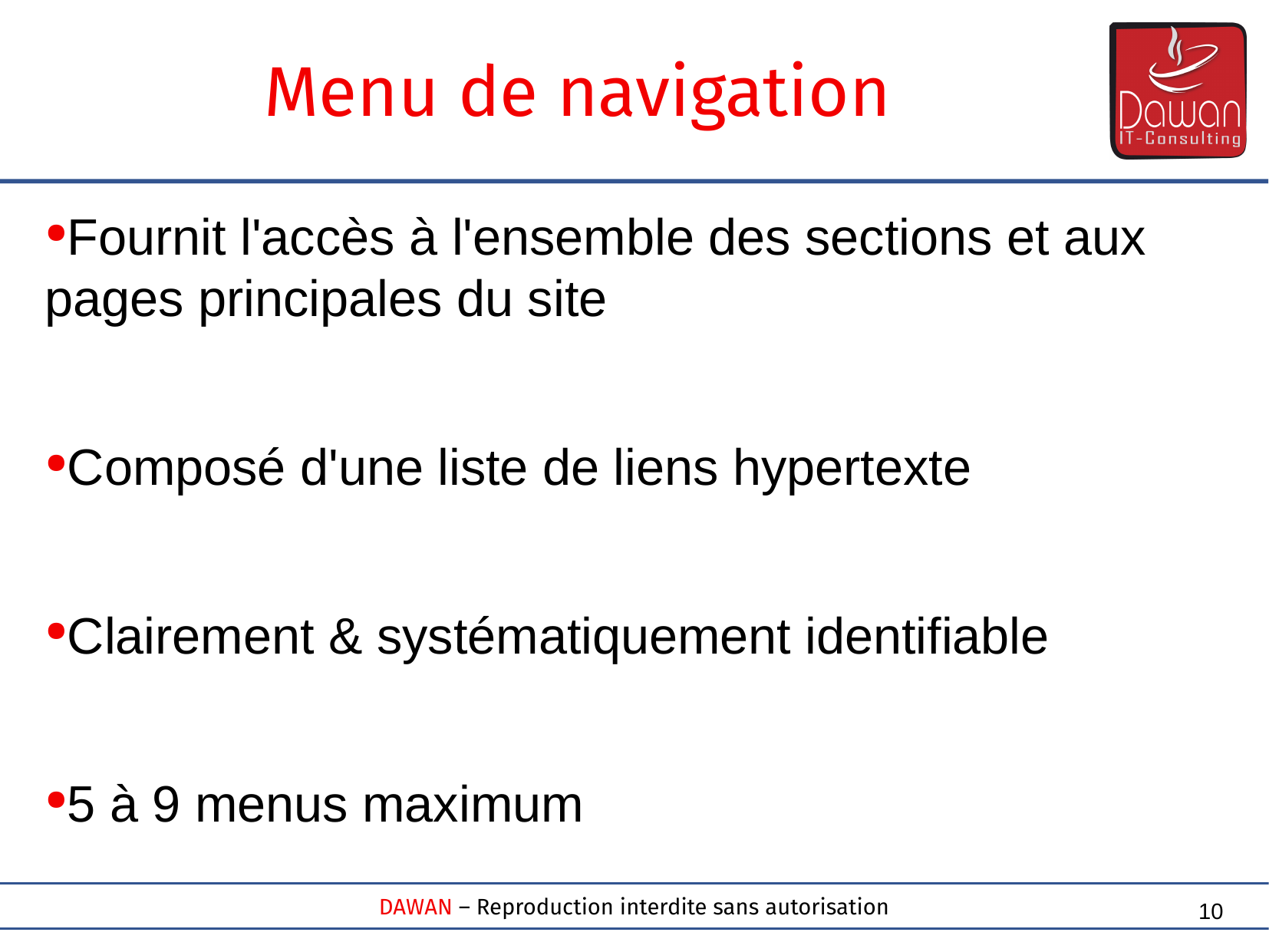

Menu de navigation
Fournit l'accès à l'ensemble des sections et aux pages principales du site

Composé d'une liste de liens hypertexte

Clairement & systématiquement identifiable

5 à 9 menus maximum
10